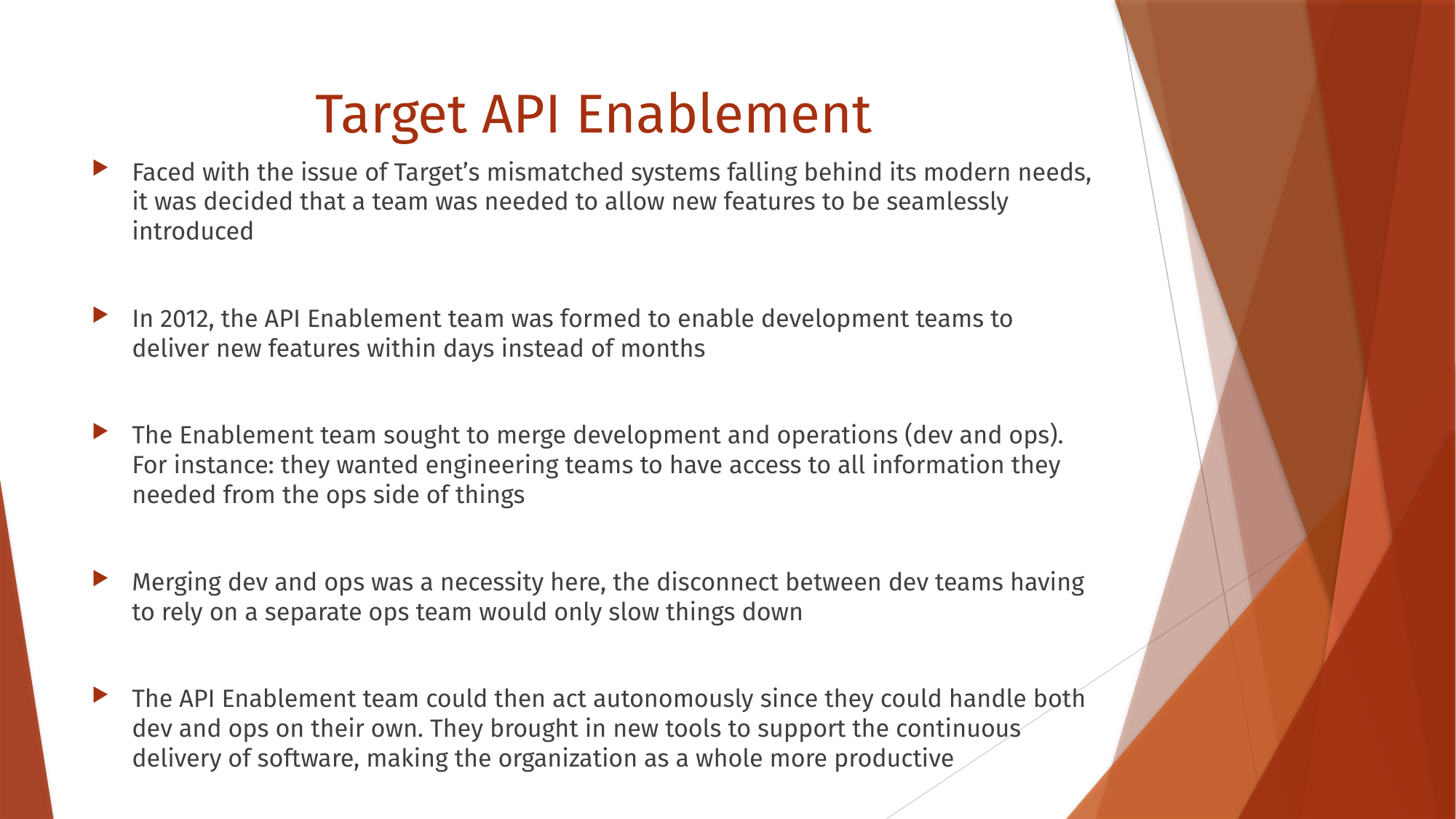

# Target API Enablement
Faced with the issue of Target’s mismatched systems falling behind its modern needs, it was decided that a team was needed to allow new features to be seamlessly introduced

In 2012, the API Enablement team was formed to enable development teams to deliver new features within days instead of months

The Enablement team sought to merge development and operations (dev and ops). For instance: they wanted engineering teams to have access to all information they needed from the ops side of things

Merging dev and ops was a necessity here, the disconnect between dev teams having to rely on a separate ops team would only slow things down

The API Enablement team could then act autonomously since they could handle both dev and ops on their own. They brought in new tools to support the continuous delivery of software, making the organization as a whole more productive